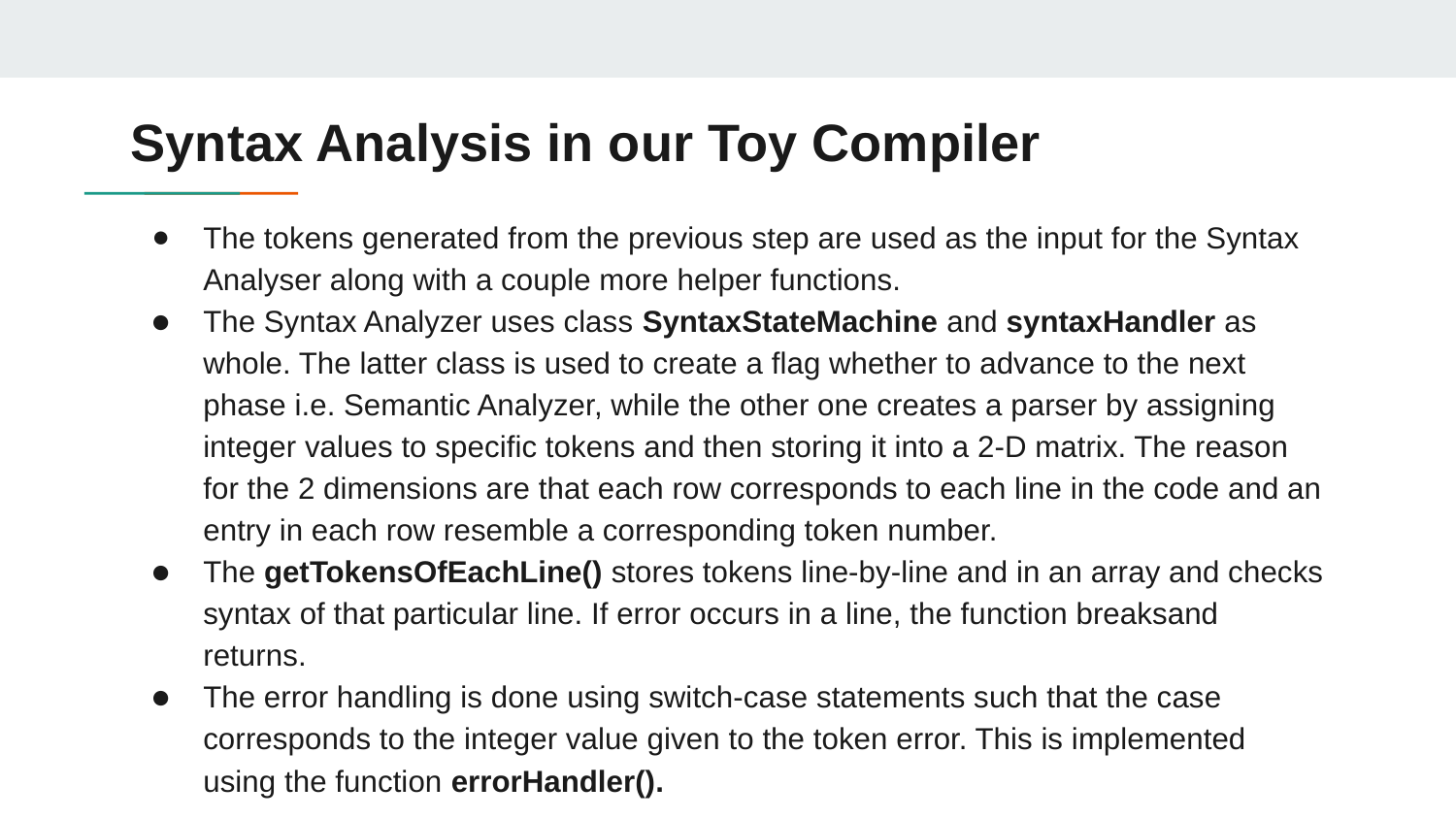

# Syntax Analysis in our Toy Compiler
The tokens generated from the previous step are used as the input for the Syntax Analyser along with a couple more helper functions.
The Syntax Analyzer uses class SyntaxStateMachine and syntaxHandler as whole. The latter class is used to create a flag whether to advance to the next phase i.e. Semantic Analyzer, while the other one creates a parser by assigning integer values to specific tokens and then storing it into a 2-D matrix. The reason for the 2 dimensions are that each row corresponds to each line in the code and an entry in each row resemble a corresponding token number.
The getTokensOfEachLine() stores tokens line-by-line and in an array and checks syntax of that particular line. If error occurs in a line, the function breaksand returns.
The error handling is done using switch-case statements such that the case corresponds to the integer value given to the token error. This is implemented using the function errorHandler().